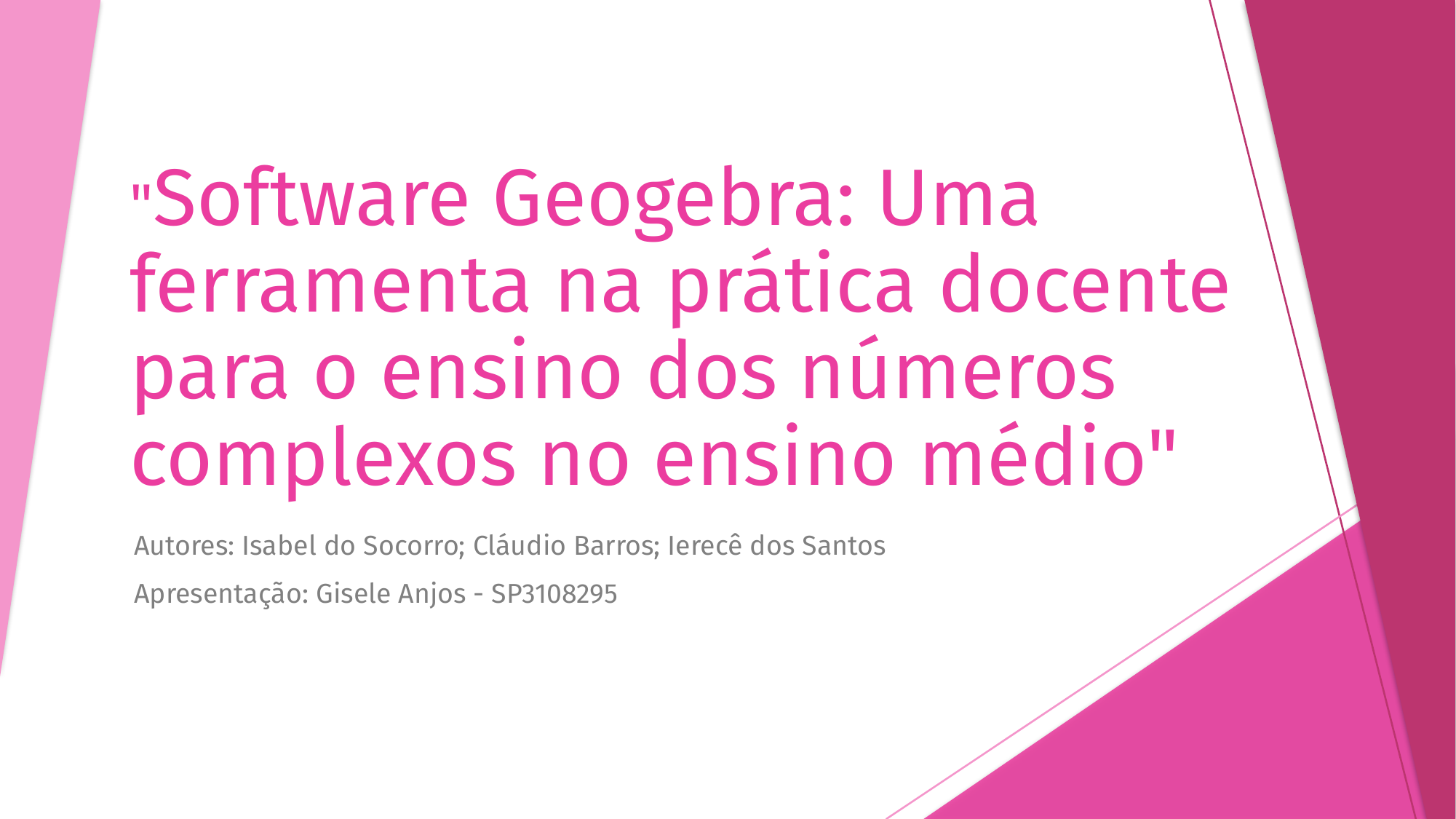

# "Software Geogebra: Uma ferramenta na prática docente para o ensino dos números complexos no ensino médio"

Autores: Isabel do Socorro; Cláudio Barros; Ierecê dos Santos
Apresentação: Gisele Anjos - SP3108295